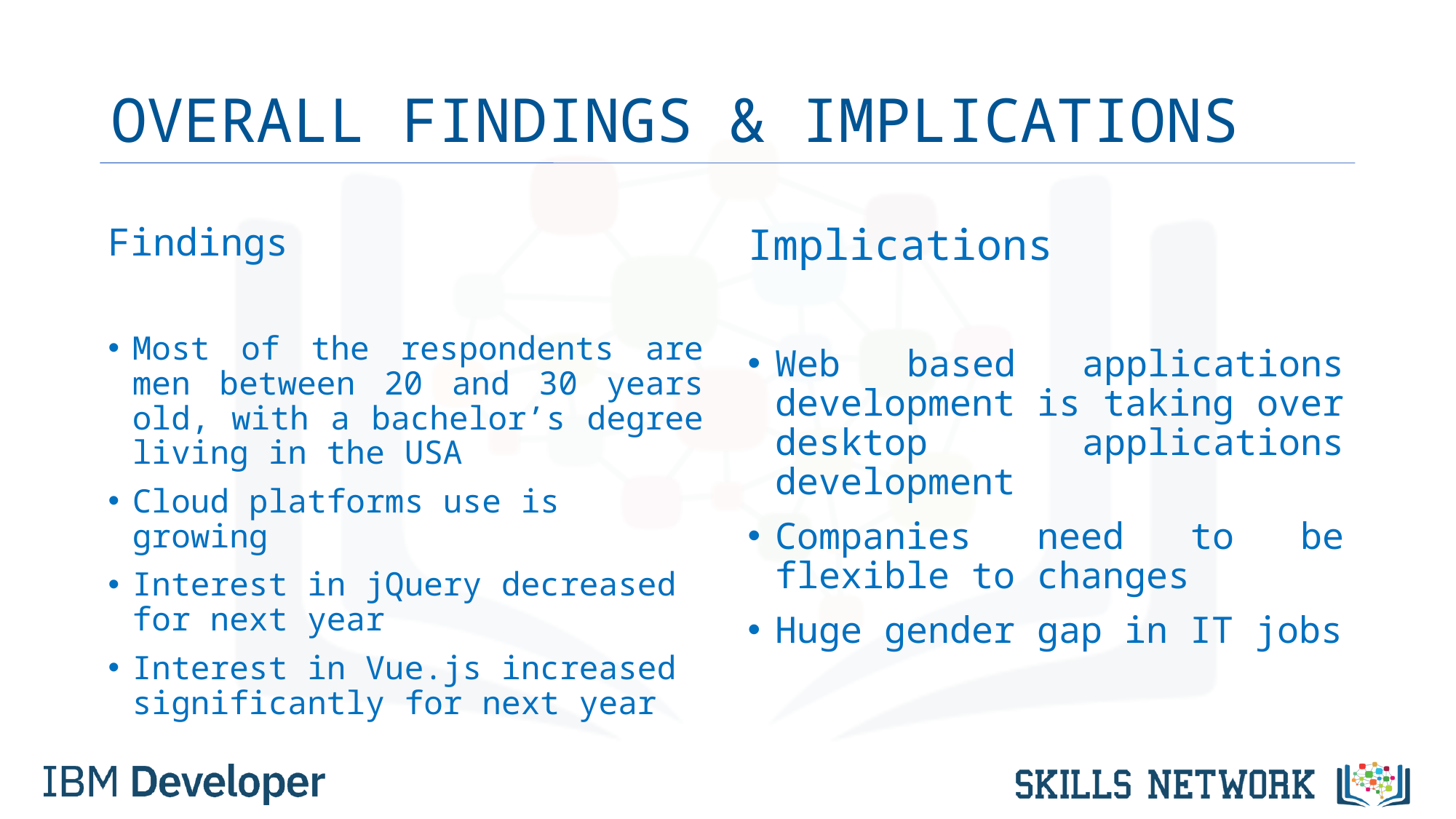

# OVERALL FINDINGS & IMPLICATIONS
Findings

Most of the respondents are men between 20 and 30 years old, with a bachelor’s degree living in the USA
Cloud platforms use is growing
Interest in jQuery decreased for next year
Interest in Vue.js increased significantly for next year
Implications

Web based applications development is taking over desktop applications development
Companies need to be flexible to changes
Huge gender gap in IT jobs